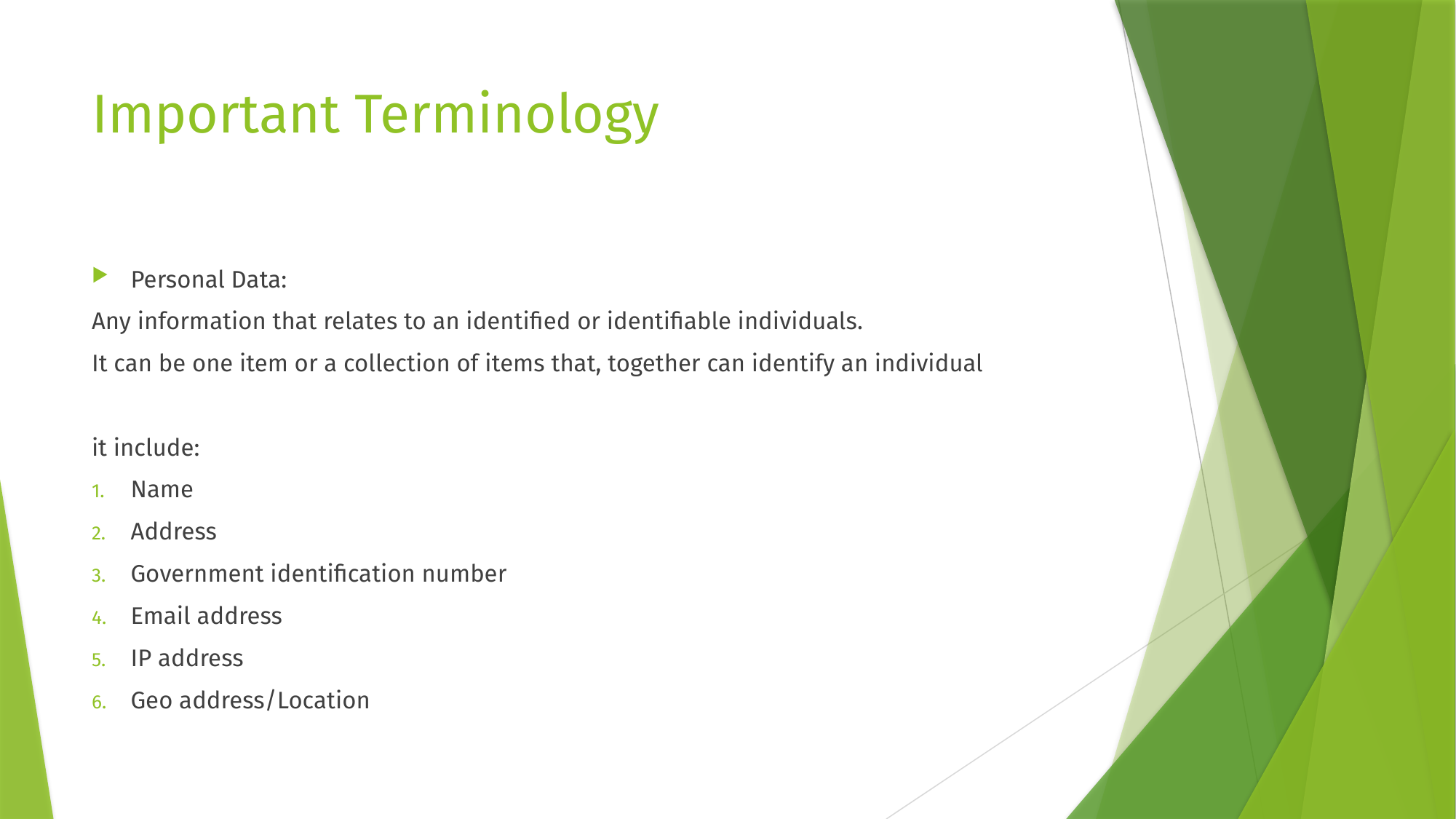

# Important Terminology
Personal Data:
Any information that relates to an identified or identifiable individuals.
It can be one item or a collection of items that, together can identify an individual

it include:
Name
Address
Government identification number
Email address
IP address
Geo address/Location